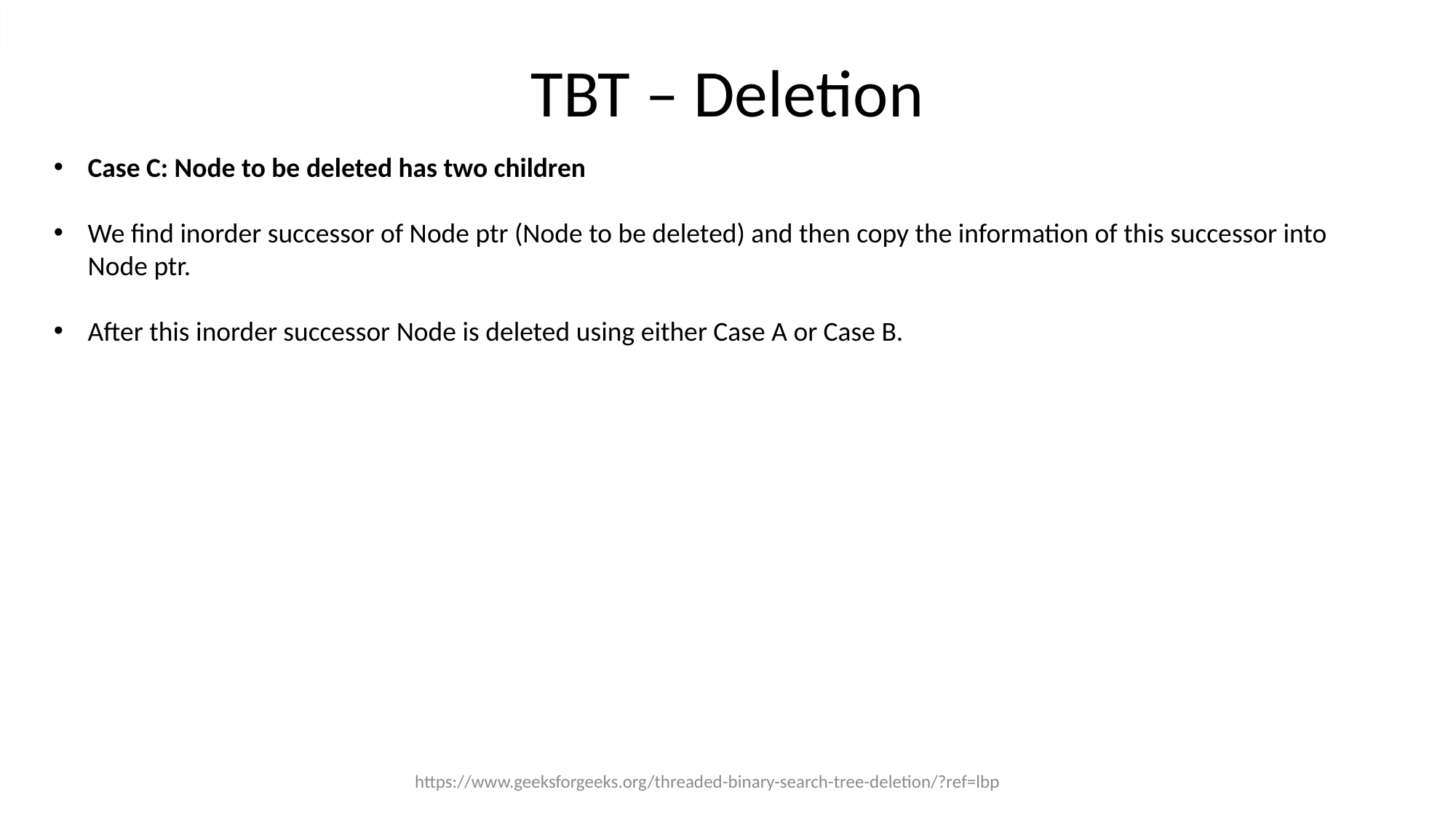

# TBT – Deletion
Case C: Node to be deleted has two children

We find inorder successor of Node ptr (Node to be deleted) and then copy the information of this successor into Node ptr.

After this inorder successor Node is deleted using either Case A or Case B.
https://www.geeksforgeeks.org/threaded-binary-search-tree-deletion/?ref=lbp